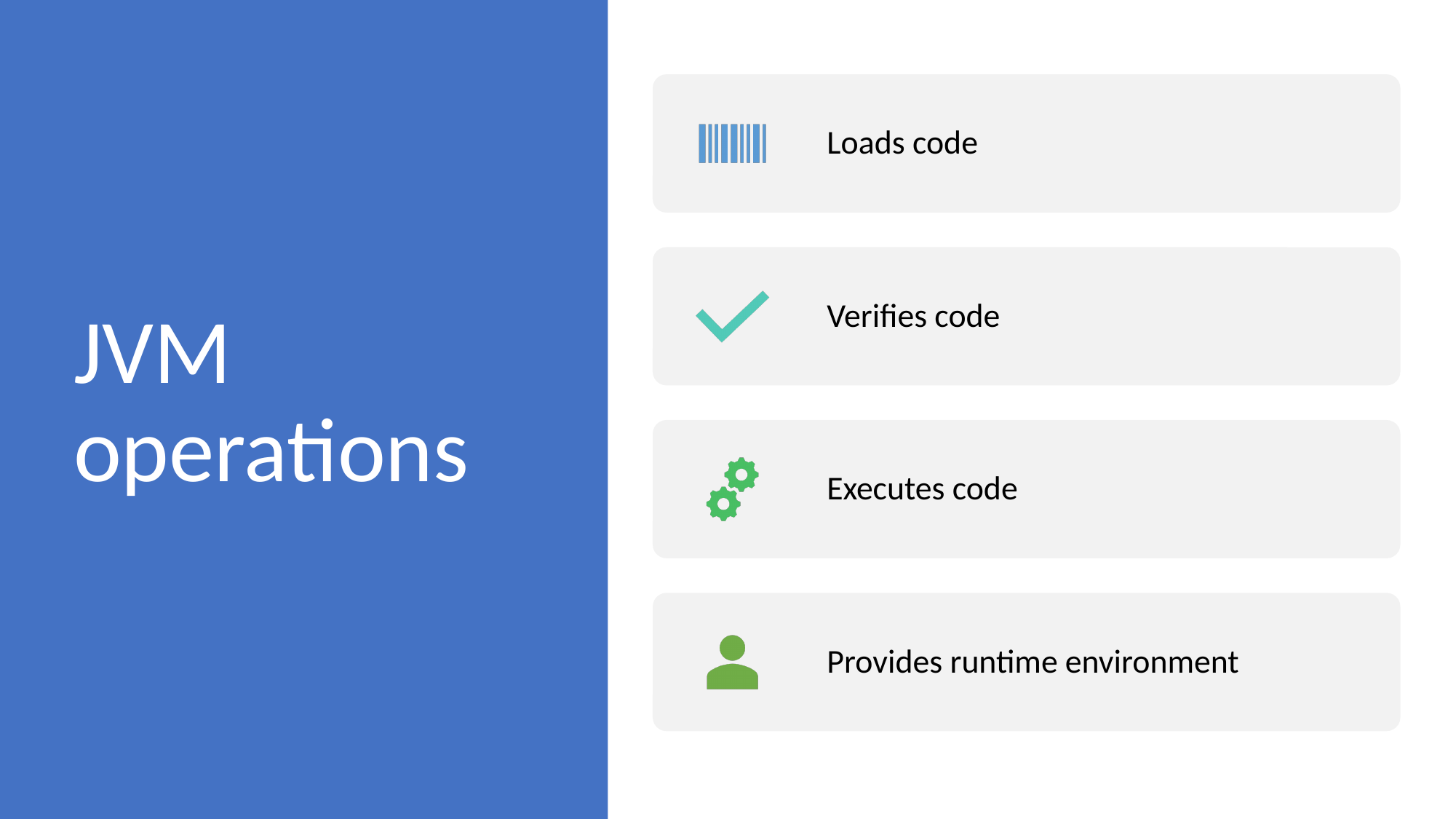

# JVM operations
Loads code
Verifies code
Executes code
Provides runtime environment